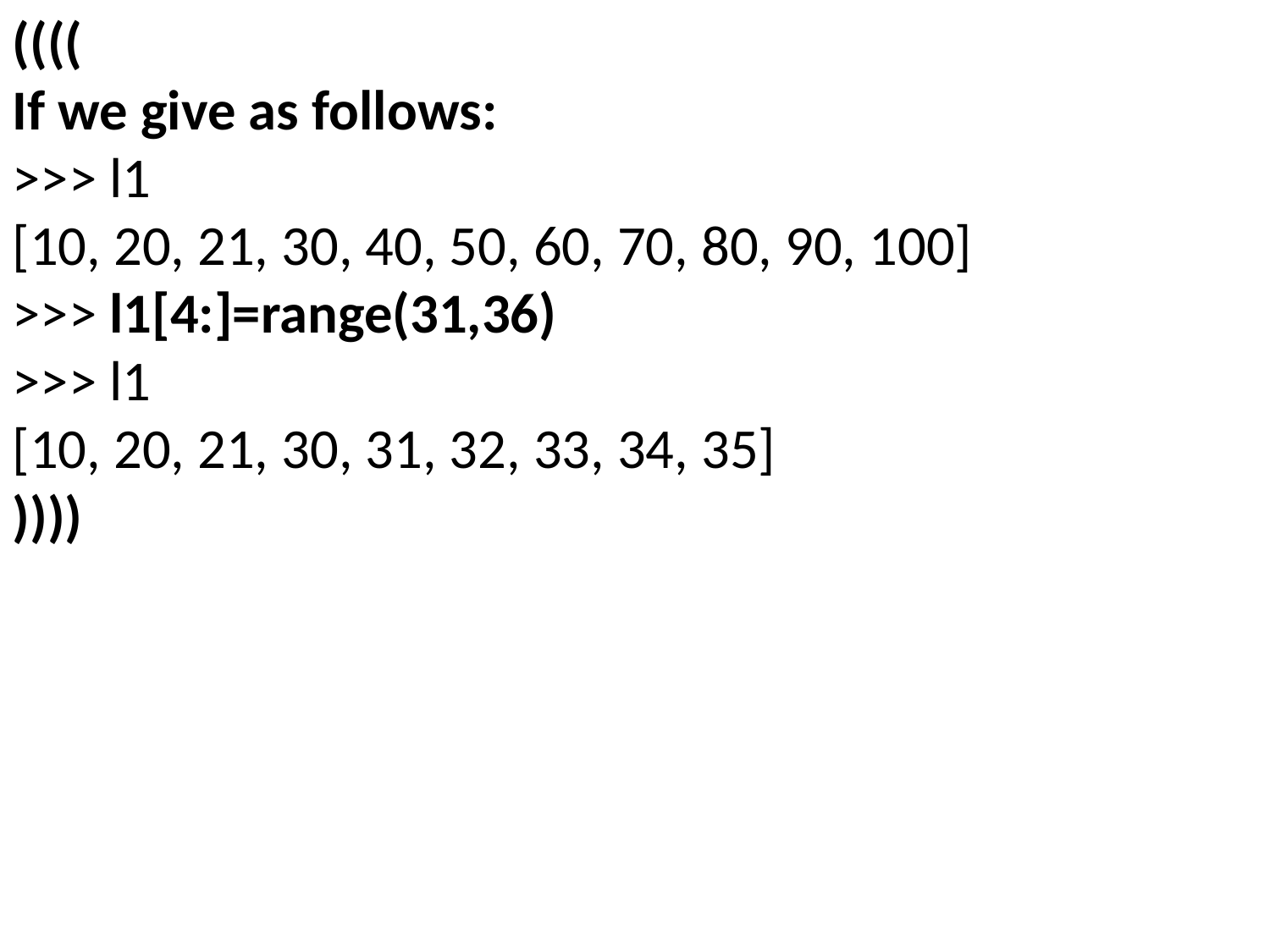

((((
If we give as follows:
>>> l1
[10, 20, 21, 30, 40, 50, 60, 70, 80, 90, 100]
>>> l1[4:]=range(31,36)
>>> l1
[10, 20, 21, 30, 31, 32, 33, 34, 35]
))))